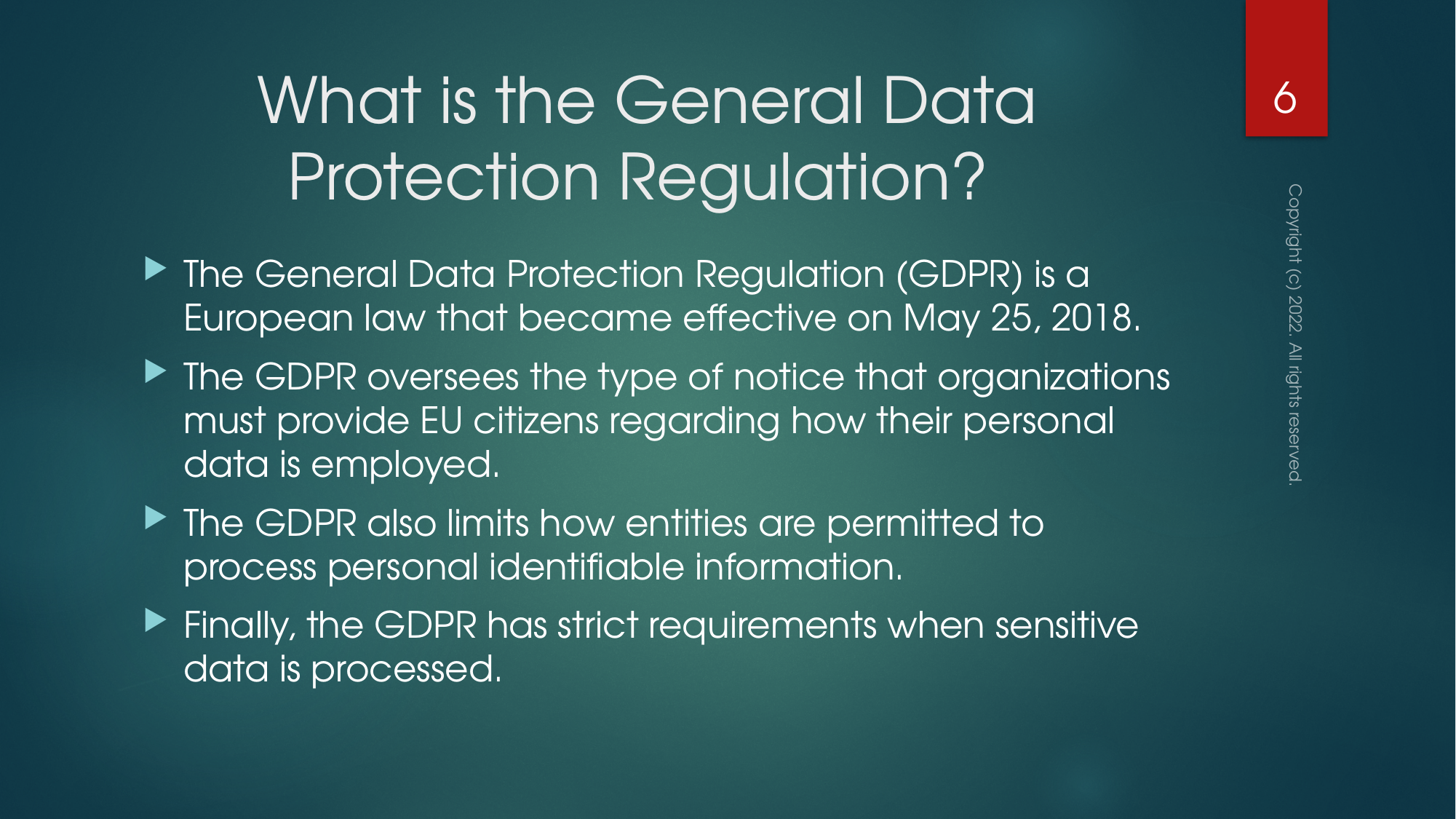

6
# What is the General Data Protection Regulation?
The General Data Protection Regulation (GDPR) is a European law that became effective on May 25, 2018.
The GDPR oversees the type of notice that organizations must provide EU citizens regarding how their personal data is employed.
The GDPR also limits how entities are permitted to  process personal identifiable information.
Finally, the GDPR has strict requirements when sensitive data is processed.
Copyright (c) 2022. All rights reserved.